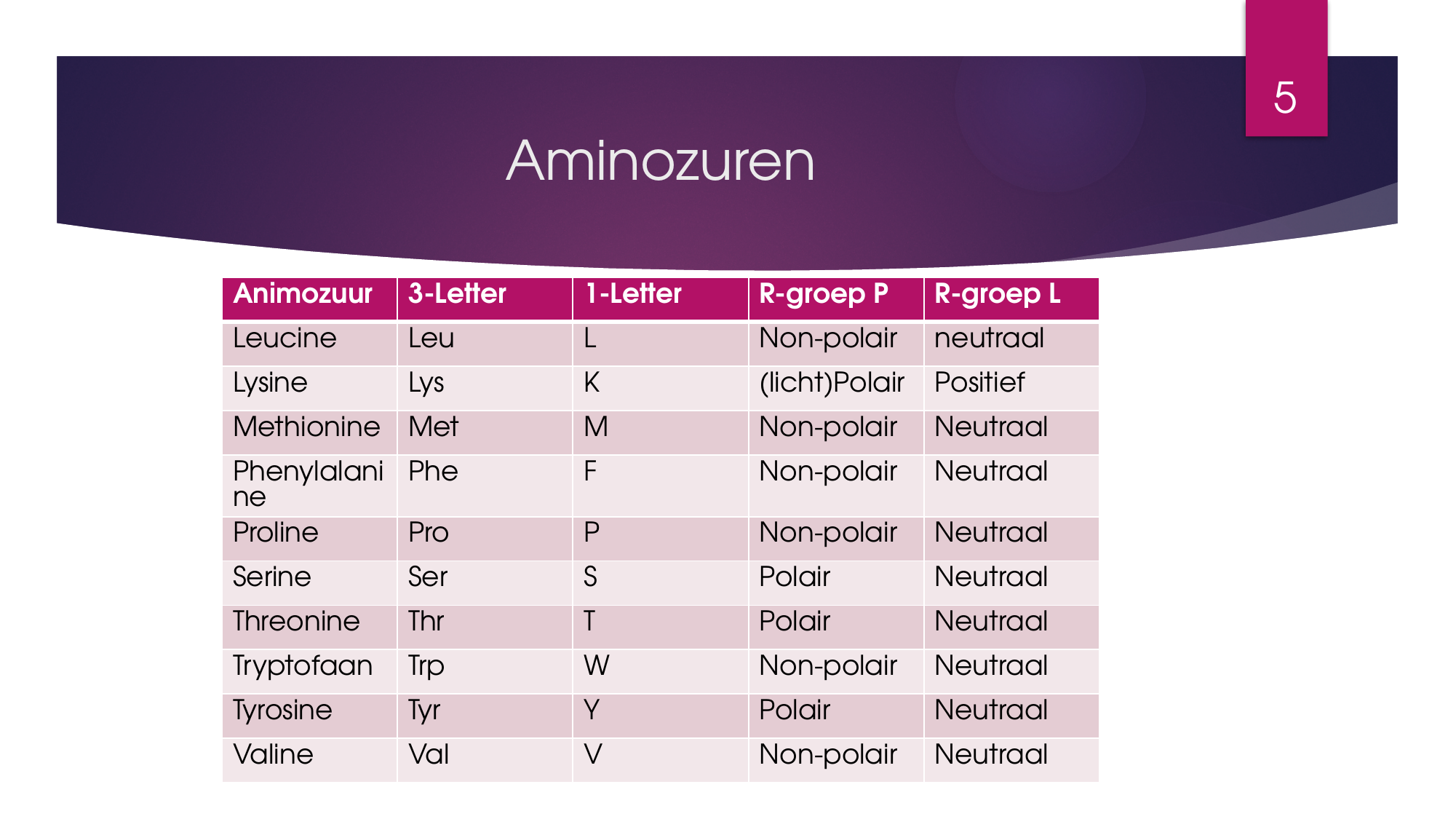

5
# Aminozuren
| Animozuur | 3-Letter | 1-Letter | R-groep P | R-groep L |
| --- | --- | --- | --- | --- |
| Leucine | Leu | L | Non-polair | neutraal |
| Lysine | Lys | K | (licht)Polair | Positief |
| Methionine | Met | M | Non-polair | Neutraal |
| Phenylalanine | Phe | F | Non-polair | Neutraal |
| Proline | Pro | P | Non-polair | Neutraal |
| Serine | Ser | S | Polair | Neutraal |
| Threonine | Thr | T | Polair | Neutraal |
| Tryptofaan | Trp | W | Non-polair | Neutraal |
| Tyrosine | Tyr | Y | Polair | Neutraal |
| Valine | Val | V | Non-polair | Neutraal |